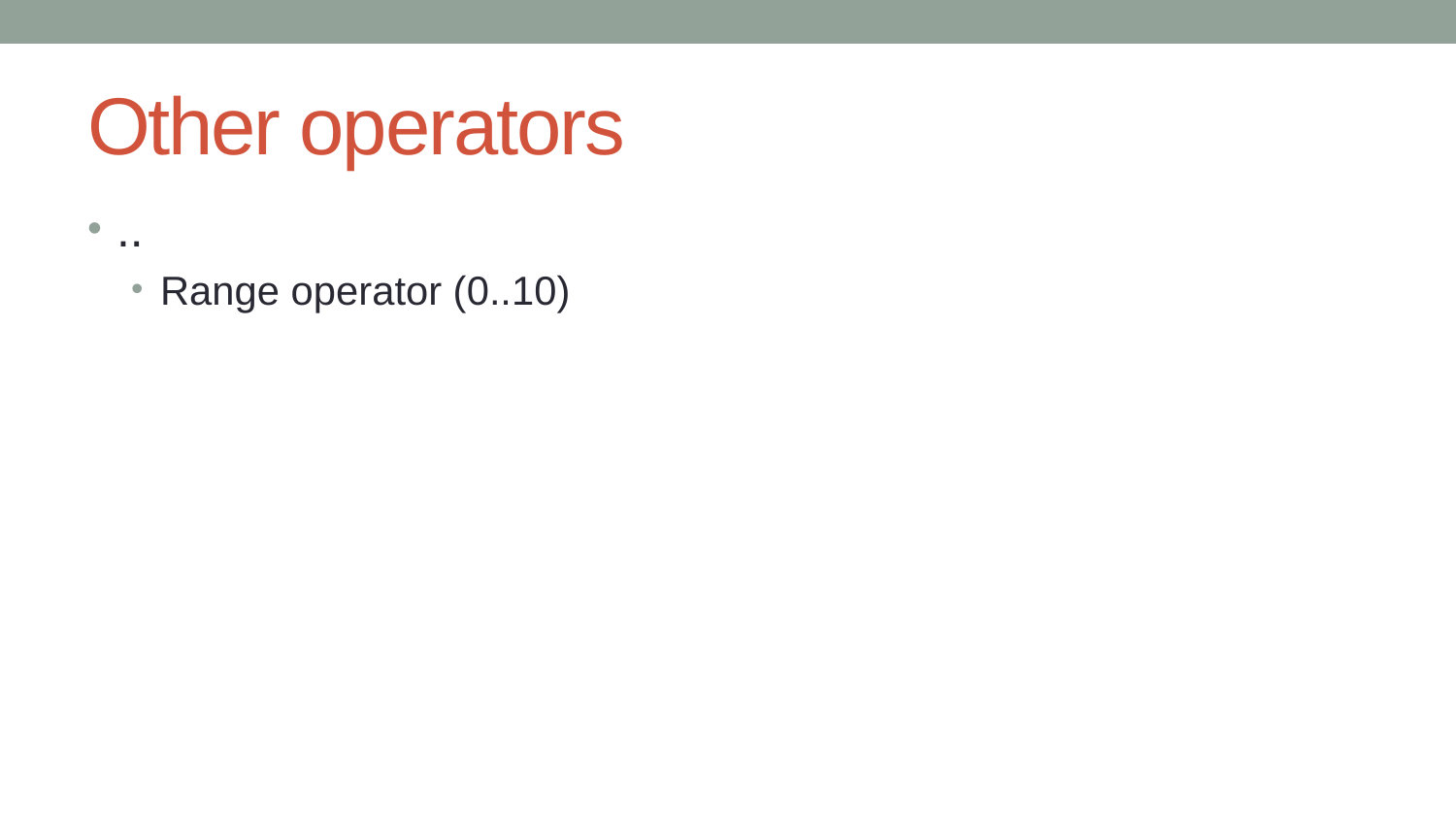

# Other operators
..
Range operator (0..10)